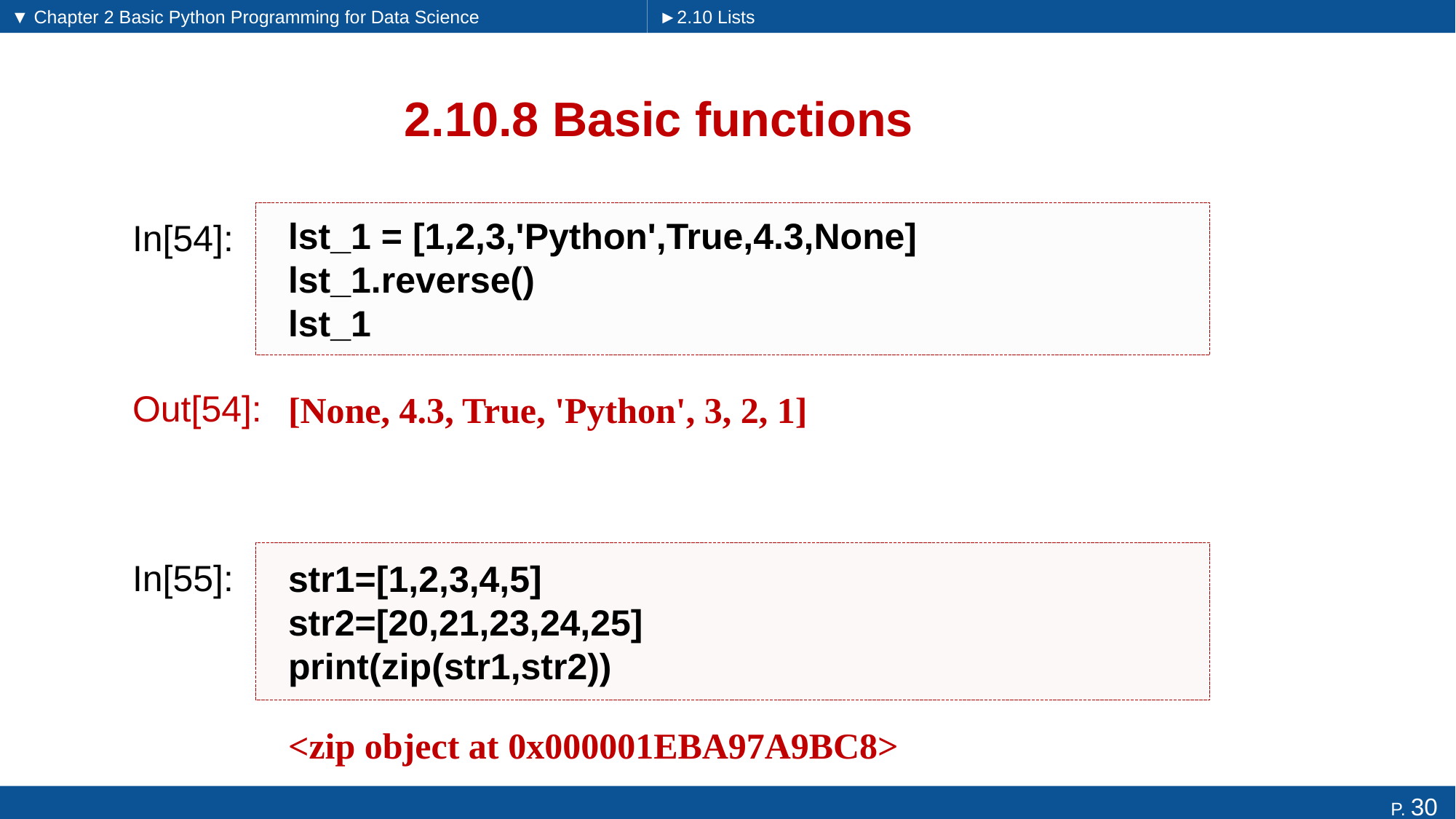

▼ Chapter 2 Basic Python Programming for Data Science
►2.10 Lists
# 2.10.8 Basic functions
lst_1 = [1,2,3,'Python',True,4.3,None]
lst_1.reverse()
lst_1
In[54]:
[None, 4.3, True, 'Python', 3, 2, 1]
Out[54]:
str1=[1,2,3,4,5]
str2=[20,21,23,24,25]
print(zip(str1,str2))
In[55]:
<zip object at 0x000001EBA97A9BC8>